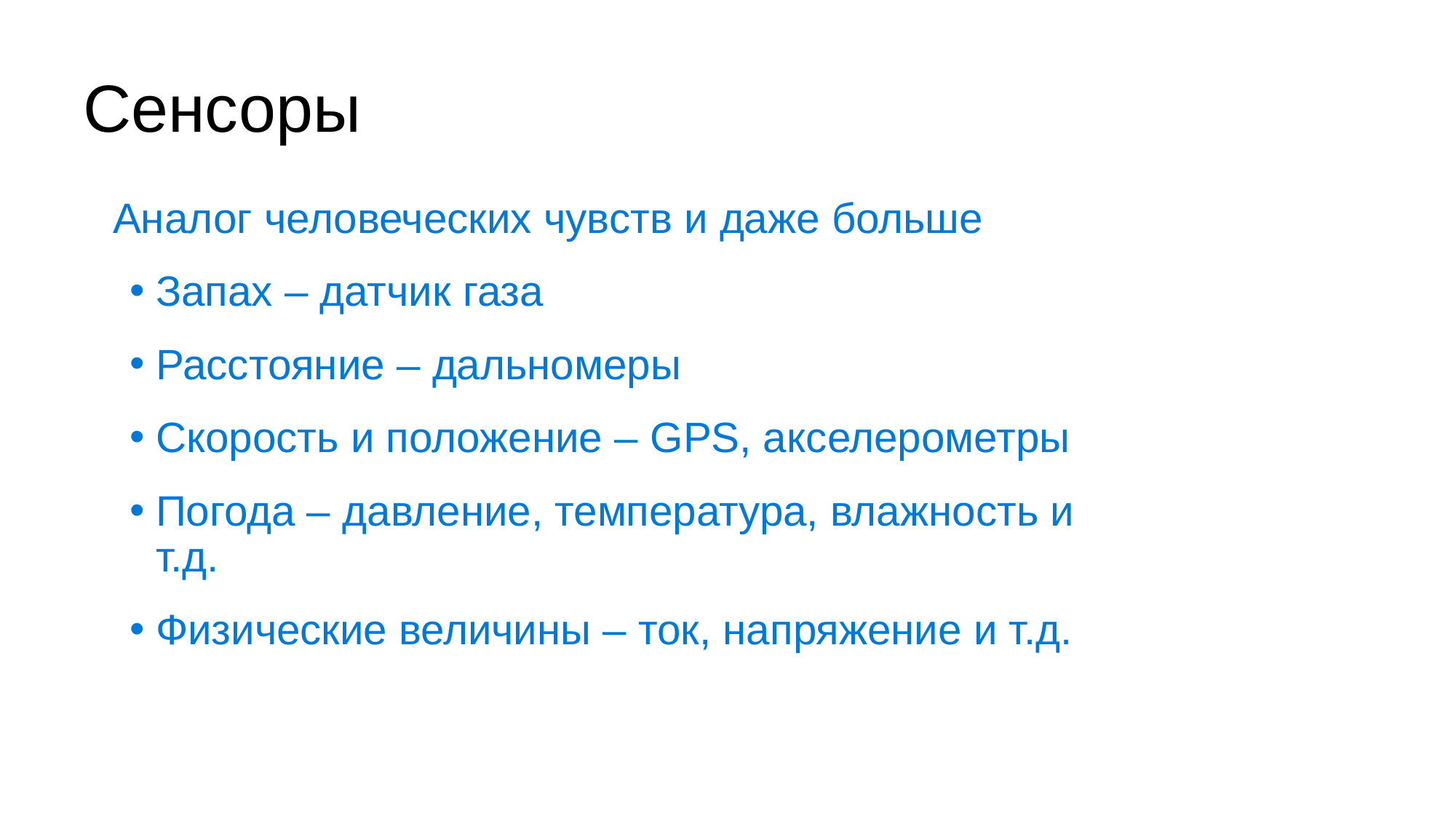

# Сенсоры

 Аналог человеческих чувств и даже больше
Запах – датчик газа
Расстояние – дальномеры
Скорость и положение – GPS, акселерометры
Погода – давление, температура, влажность и т.д.
Физические величины – ток, напряжение и т.д.